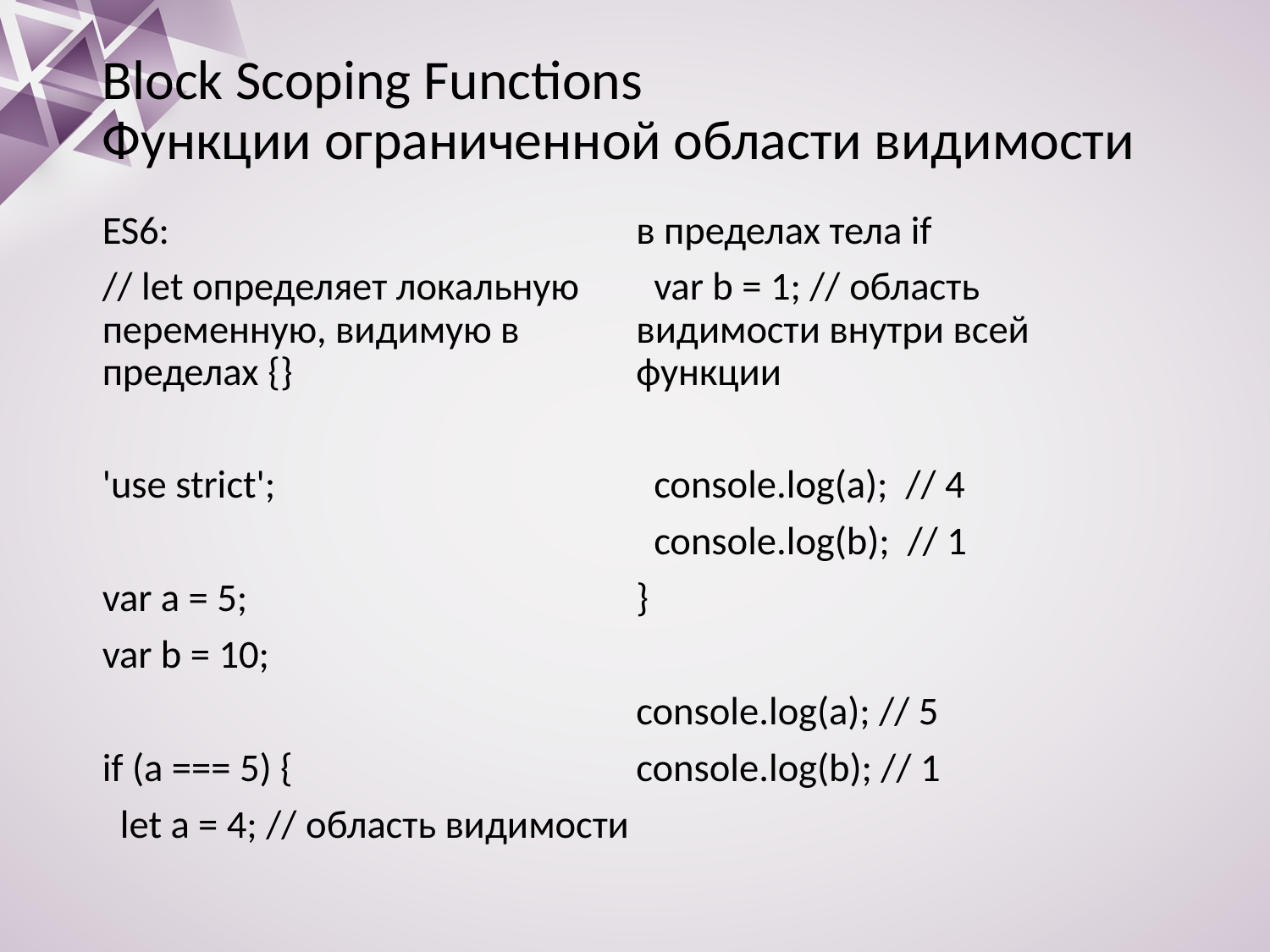

# Block Scoping Functions Функции ограниченной области видимости
ES6:
// let определяет локальную переменную, видимую в пределах {}

'use strict';

var a = 5;
var b = 10;

if (a === 5) {
  let a = 4; // область видимости в пределах тела if
  var b = 1; // область видимости внутри всей функции

  console.log(a);  // 4
  console.log(b);  // 1
}

console.log(a); // 5
console.log(b); // 1